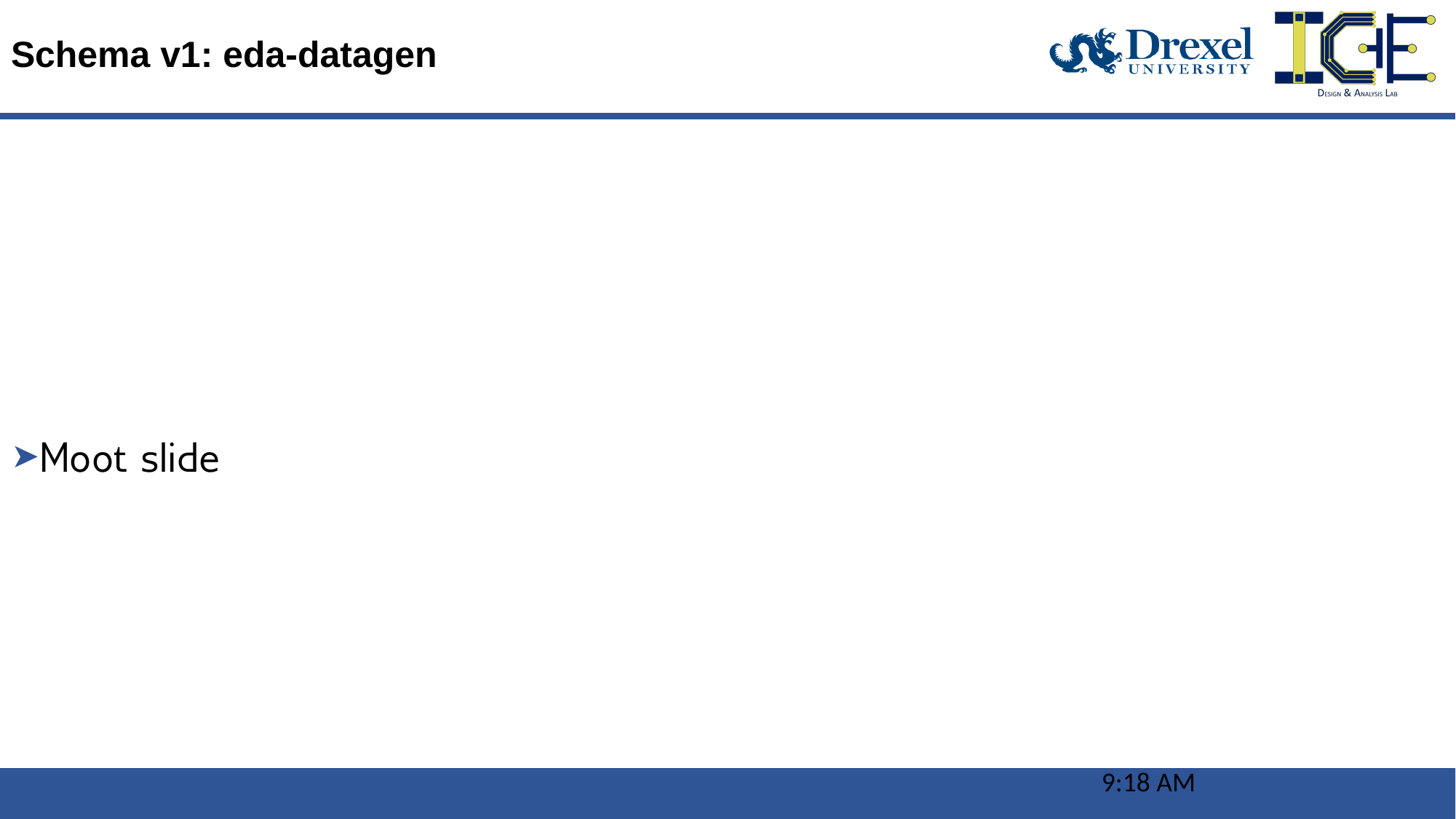

# Schema v1: eda-datagen
Moot slide
9:18 AM
29